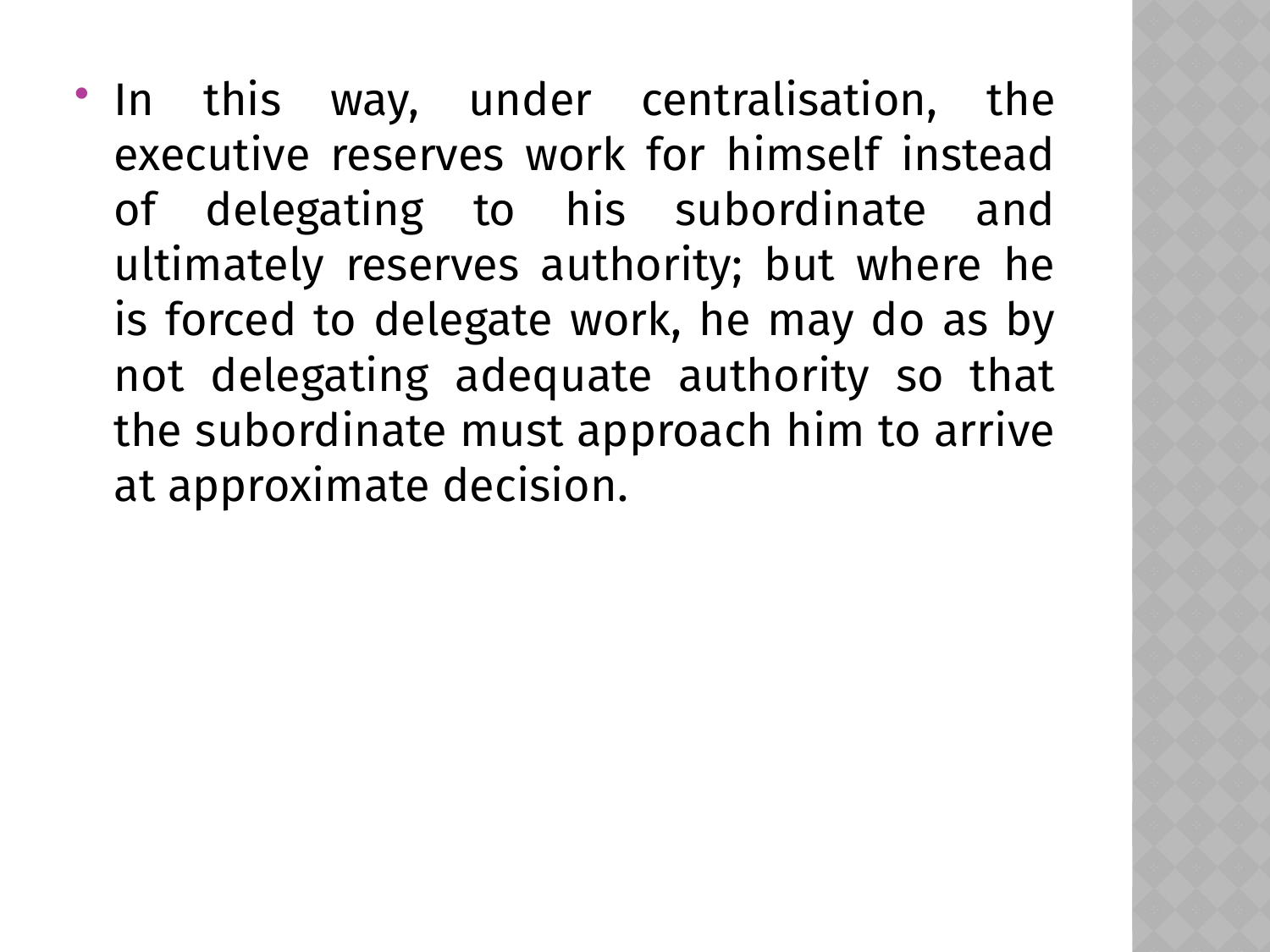

In this way, under centralisation, the executive reserves work for himself instead of delegating to his subordinate and ultimately reserves authority; but where he is forced to delegate work, he may do as by not delegating adequate authority so that the subordinate must approach him to arrive at approximate decision.